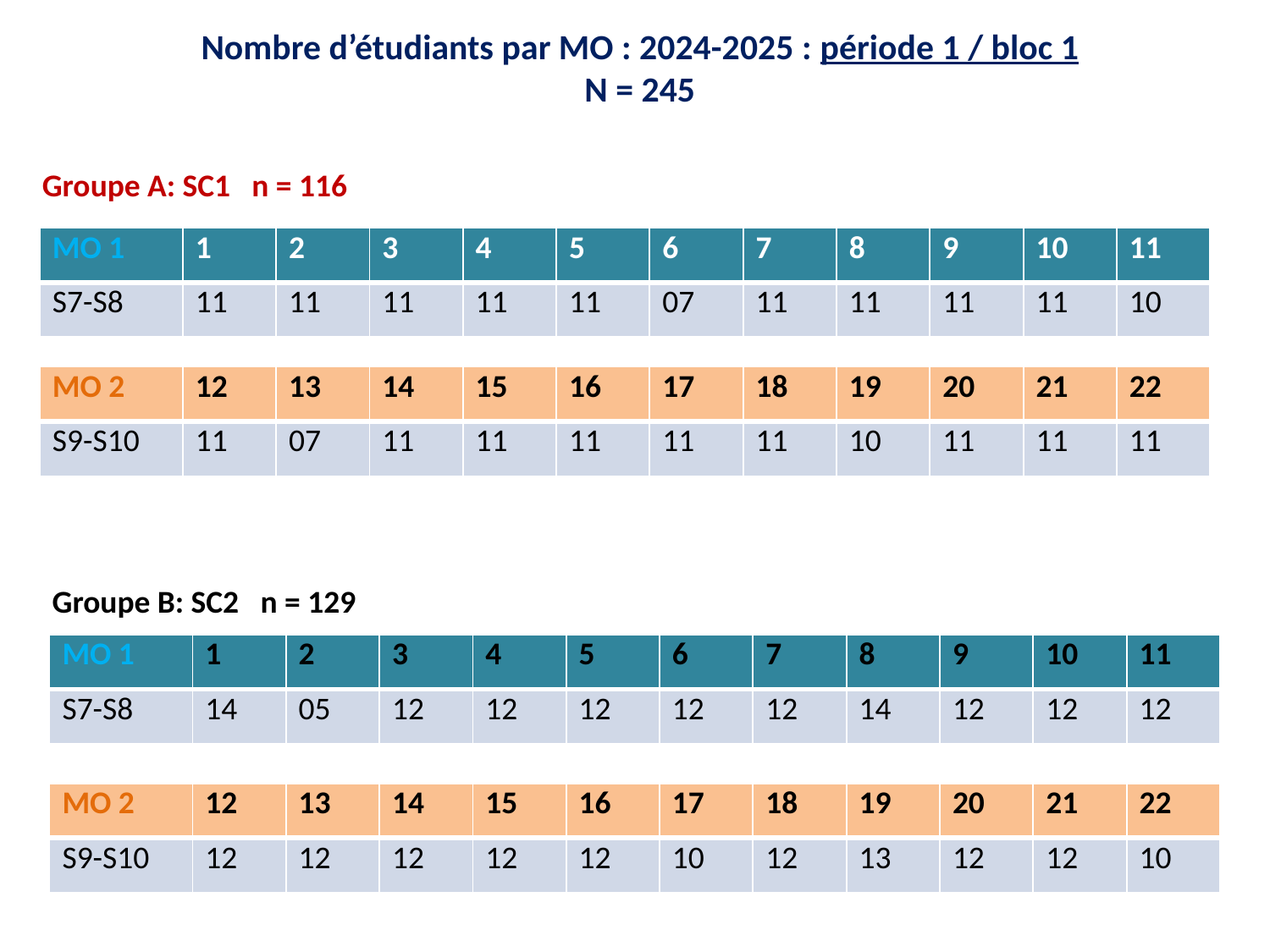

Nombre d’étudiants par MO : 2024-2025 : période 1 / bloc 1
N = 245
Groupe A: SC1   n = 116
| MO 1 | 1 | 2 | 3 | 4 | 5 | 6 | 7 | 8 | 9 | 10 | 11 |
| --- | --- | --- | --- | --- | --- | --- | --- | --- | --- | --- | --- |
| S7-S8 | 11 | 11 | 11 | 11 | 11 | 07 | 11 | 11 | 11 | 11 | 10 |
| MO 2 | 12 | 13 | 14 | 15 | 16 | 17 | 18 | 19 | 20 | 21 | 22 |
| --- | --- | --- | --- | --- | --- | --- | --- | --- | --- | --- | --- |
| S9-S10 | 11 | 07 | 11 | 11 | 11 | 11 | 11 | 10 | 11 | 11 | 11 |
Groupe B: SC2   n = 129
| MO 1 | 1 | 2 | 3 | 4 | 5 | 6 | 7 | 8 | 9 | 10 | 11 |
| --- | --- | --- | --- | --- | --- | --- | --- | --- | --- | --- | --- |
| S7-S8 | 14 | 05 | 12 | 12 | 12 | 12 | 12 | 14 | 12 | 12 | 12 |
| MO 2 | 12 | 13 | 14 | 15 | 16 | 17 | 18 | 19 | 20 | 21 | 22 |
| --- | --- | --- | --- | --- | --- | --- | --- | --- | --- | --- | --- |
| S9-S10 | 12 | 12 | 12 | 12 | 12 | 10 | 12 | 13 | 12 | 12 | 10 |